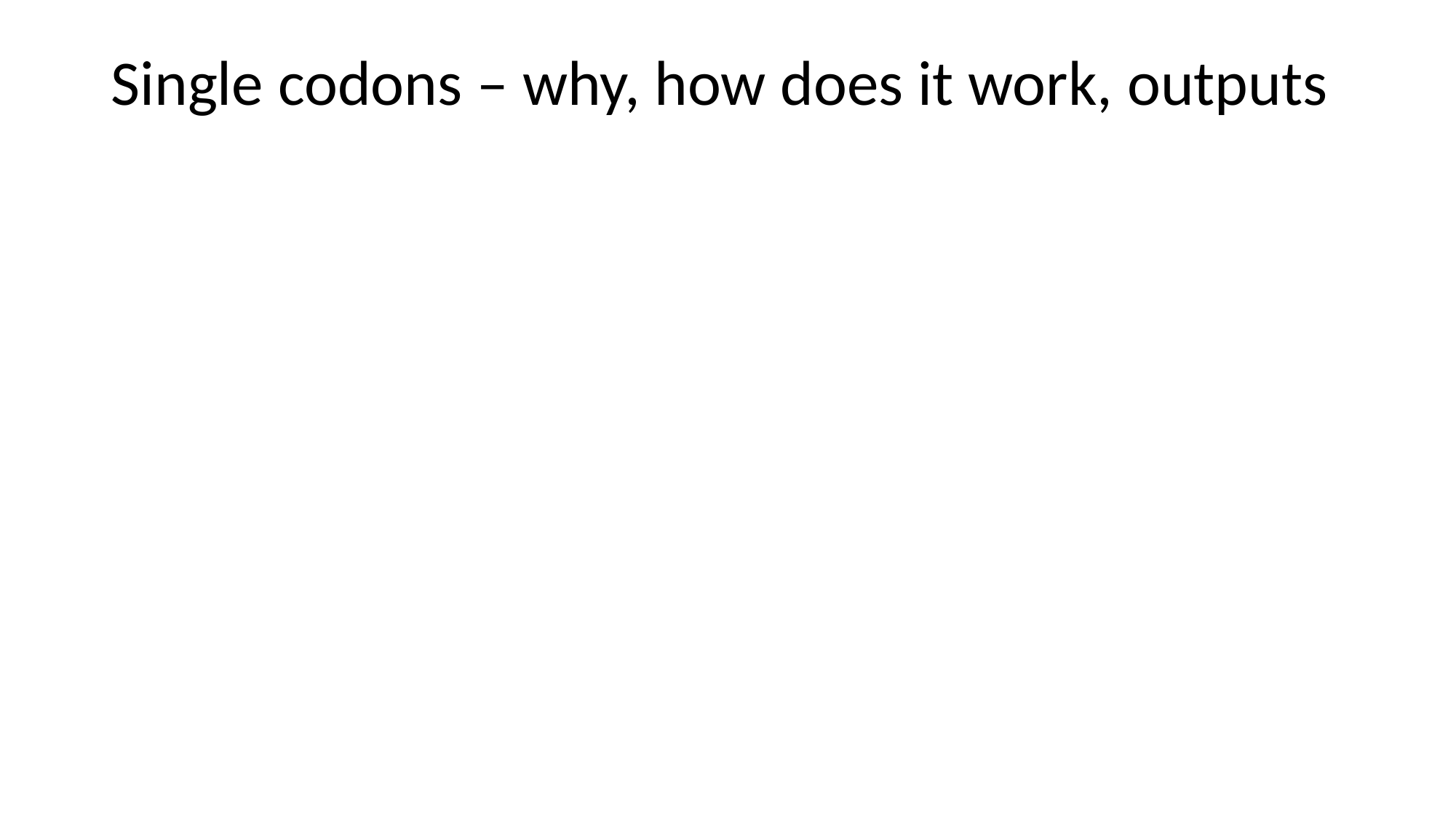

# Single codons – why, how does it work, outputs